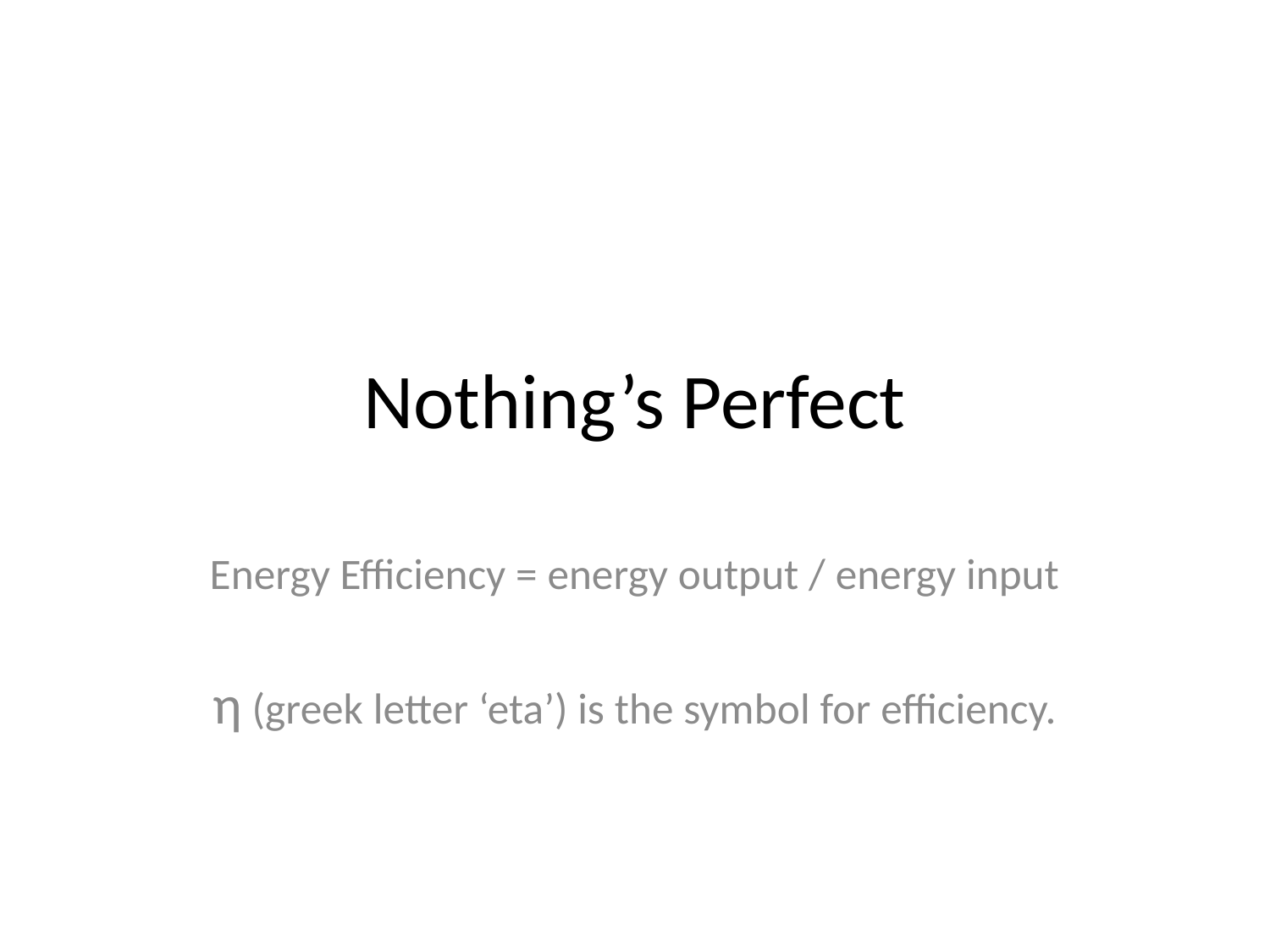

# Nothing’s Perfect
Energy Efficiency = energy output / energy input

η (greek letter ‘eta’) is the symbol for efficiency.